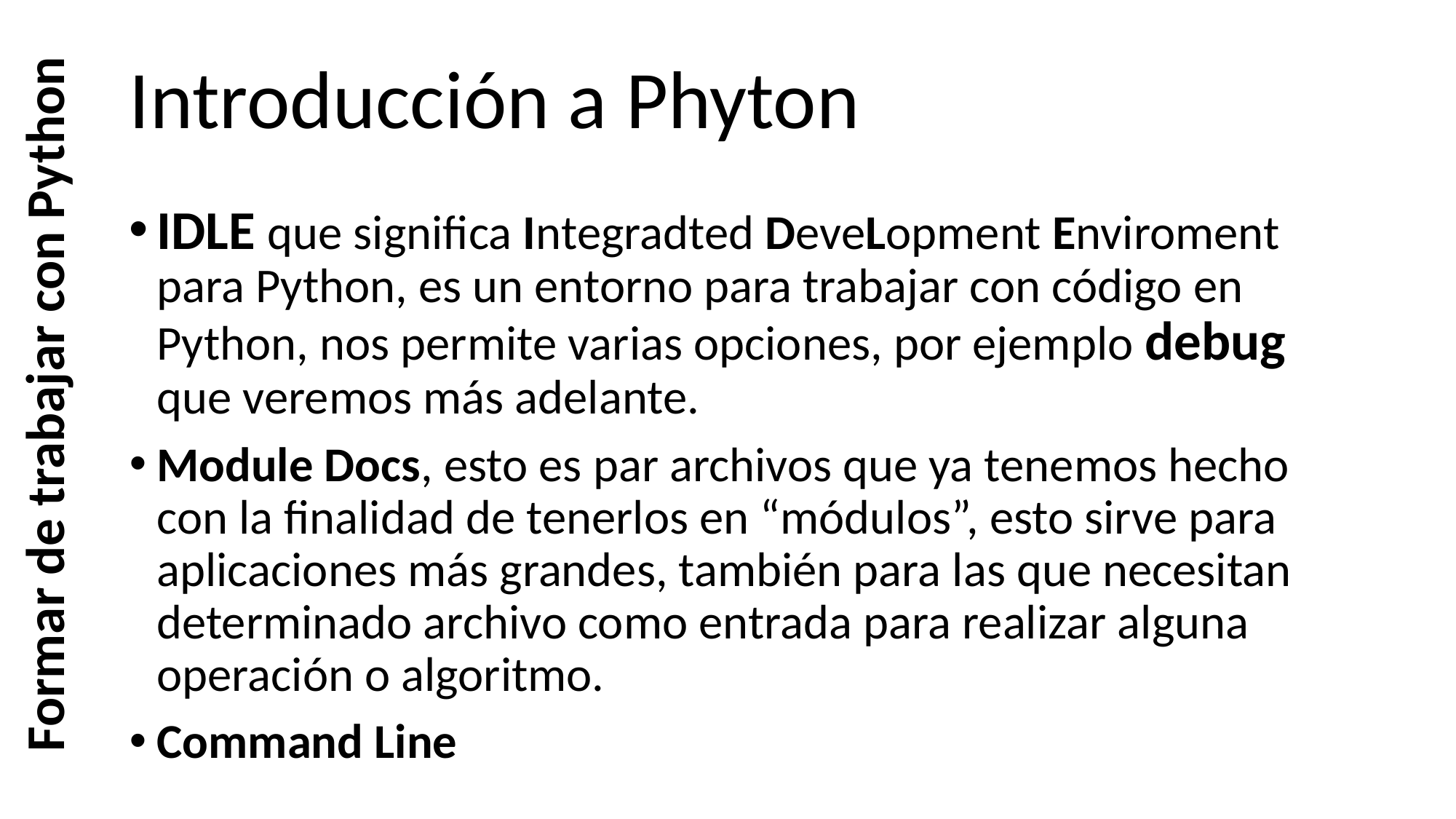

# Introducción a Phyton
IDLE que significa Integradted DeveLopment Enviroment para Python, es un entorno para trabajar con código en Python, nos permite varias opciones, por ejemplo debug que veremos más adelante.
Module Docs, esto es par archivos que ya tenemos hecho con la finalidad de tenerlos en “módulos”, esto sirve para aplicaciones más grandes, también para las que necesitan determinado archivo como entrada para realizar alguna operación o algoritmo.
Command Line
Formar de trabajar con Python